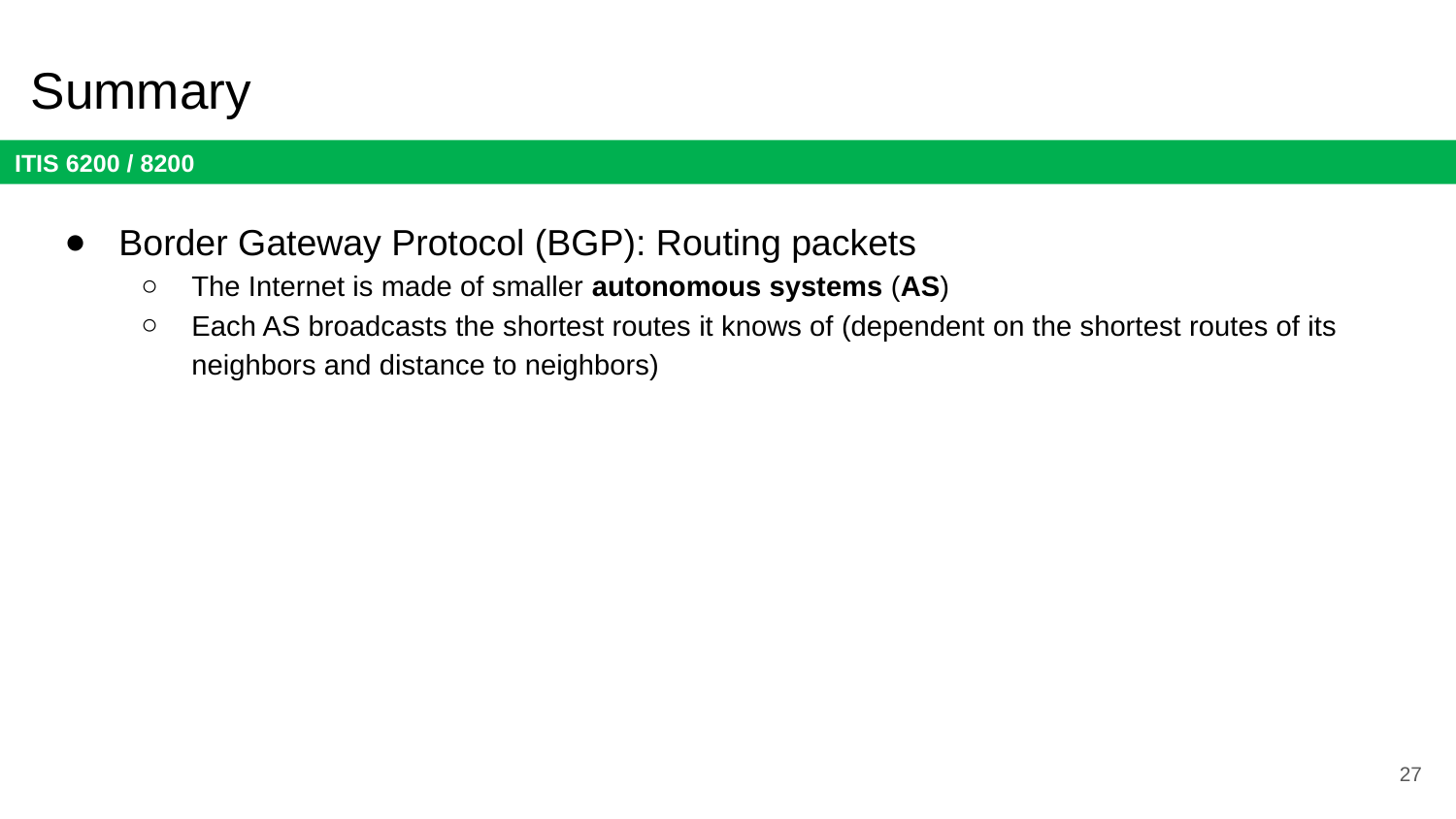

# Summary
Border Gateway Protocol (BGP): Routing packets
The Internet is made of smaller autonomous systems (AS)
Each AS broadcasts the shortest routes it knows of (dependent on the shortest routes of its neighbors and distance to neighbors)
27